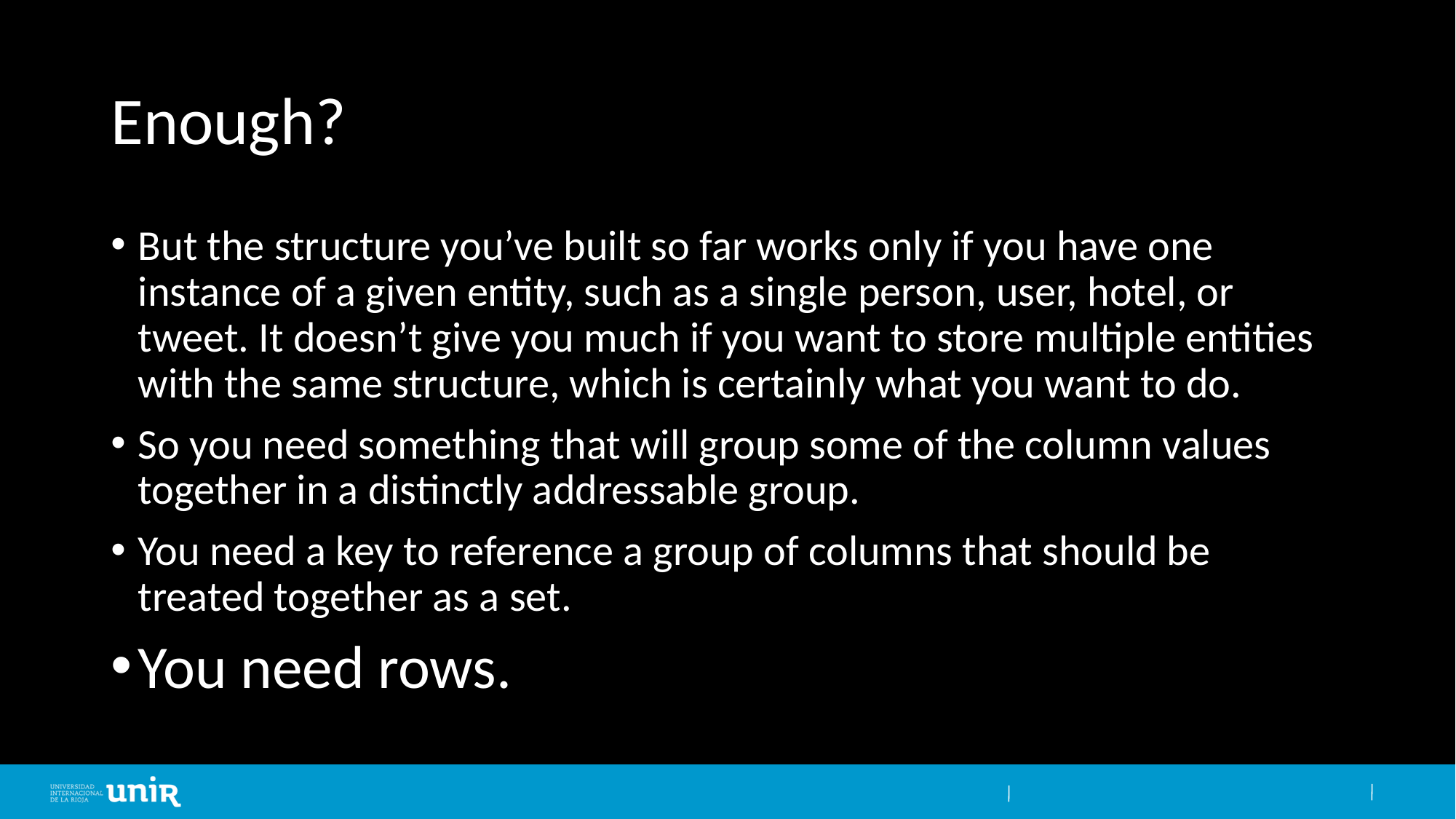

# Enough?
But the structure you’ve built so far works only if you have one instance of a given entity, such as a single person, user, hotel, or tweet. It doesn’t give you much if you want to store multiple entities with the same structure, which is certainly what you want to do.
So you need something that will group some of the column values together in a distinctly addressable group.
You need a key to reference a group of columns that should be treated together as a set.
You need rows.